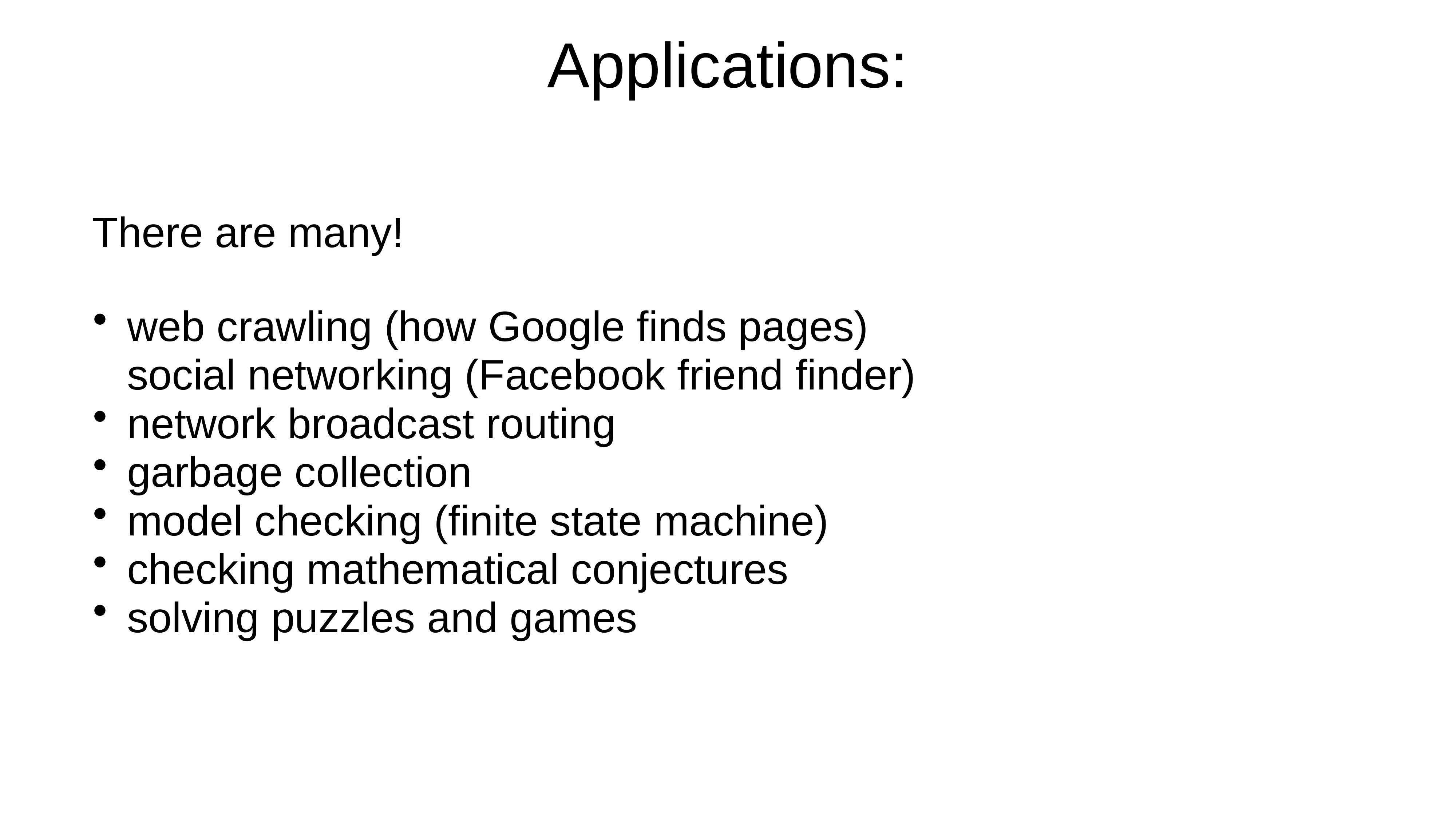

# Applications:
There are many!
web crawling (how Google finds pages)
social networking (Facebook friend finder)
network broadcast routing
garbage collection
model checking (finite state machine)
checking mathematical conjectures
solving puzzles and games